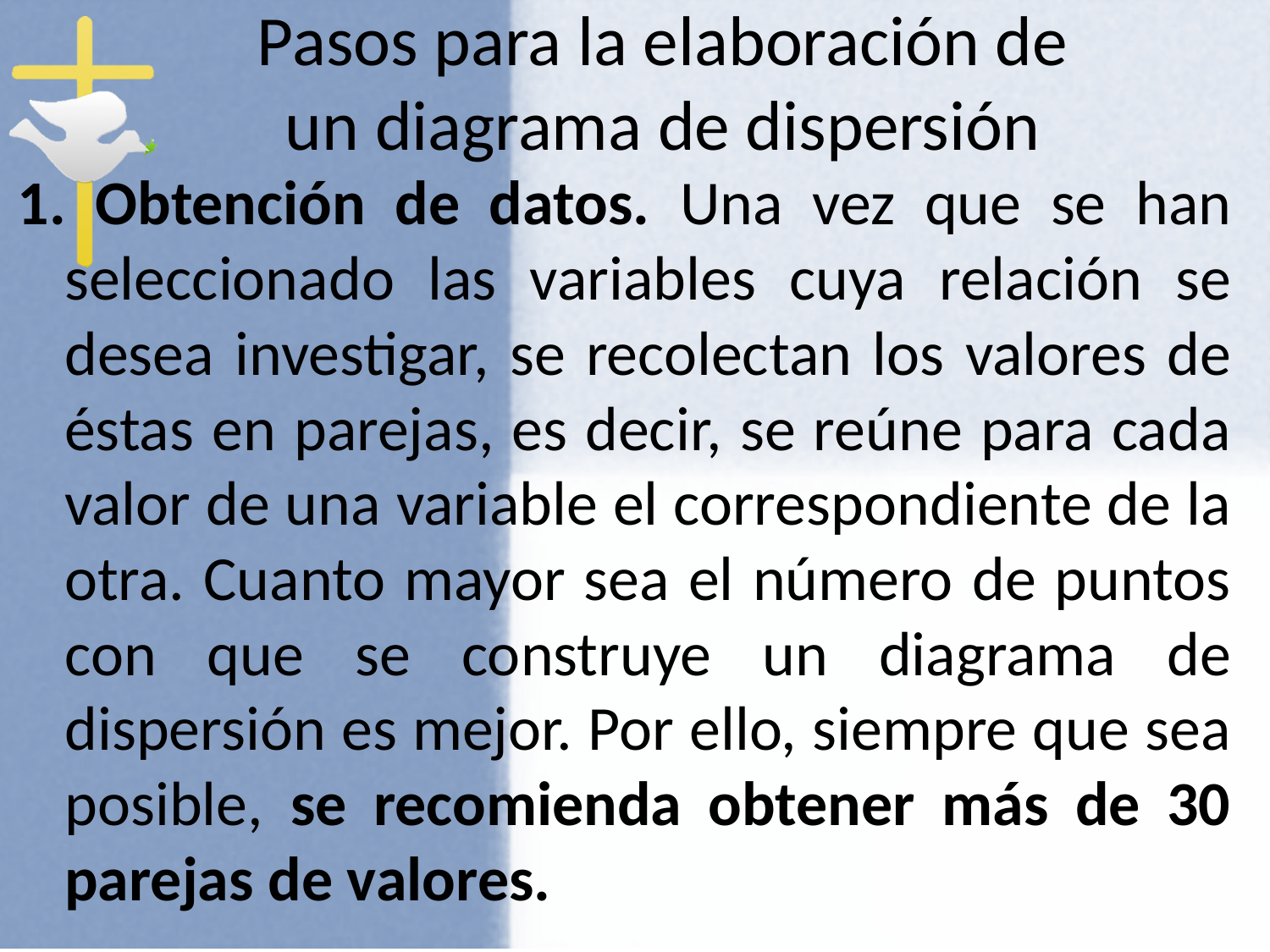

Pasos para la elaboración de un diagrama de dispersión
1. Obtención de datos. Una vez que se han seleccionado las variables cuya relación se desea investigar, se recolectan los valores de éstas en parejas, es decir, se reúne para cada valor de una variable el correspondiente de la otra. Cuanto mayor sea el número de puntos con que se construye un diagrama de dispersión es mejor. Por ello, siempre que sea posible, se recomienda obtener más de 30 parejas de valores.